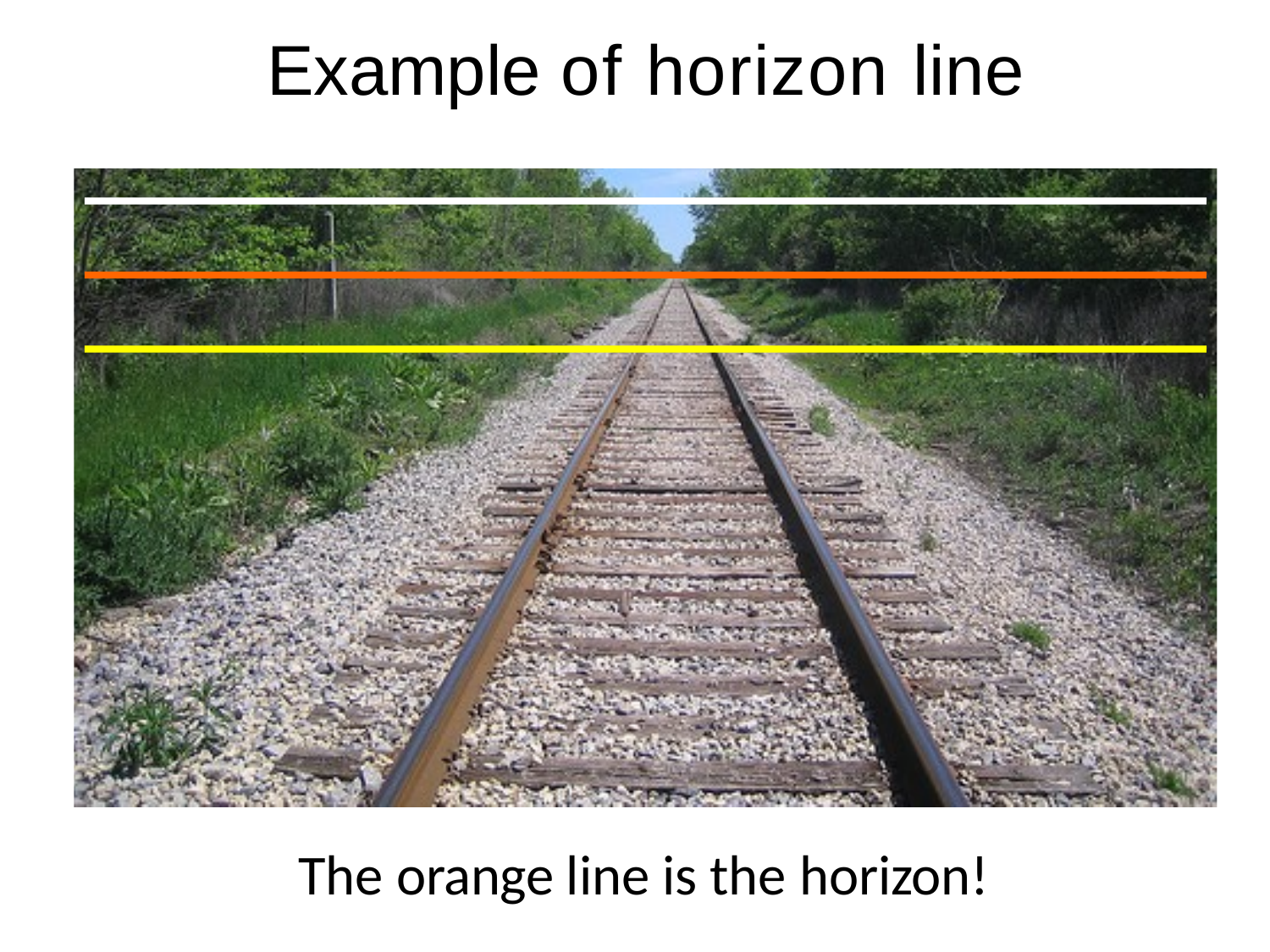

# Example of horizon line

The orange line is the horizon!